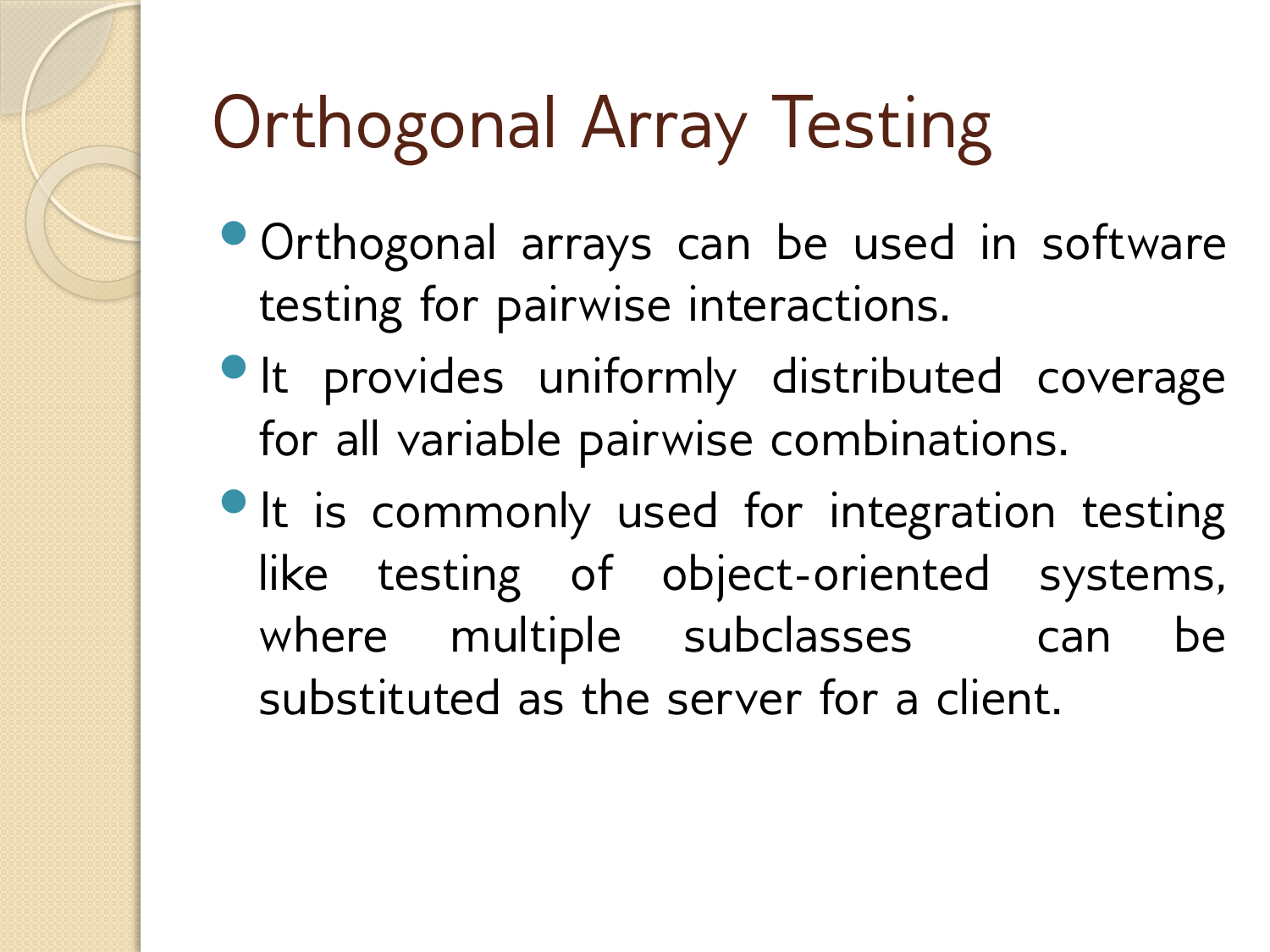

# Orthogonal Array Testing
Orthogonal arrays can be used in software testing for pairwise interactions.
It provides uniformly distributed coverage for all variable pairwise combinations.
It is commonly used for integration testing like testing of object-oriented systems, where multiple subclasses  can be substituted as the server for a client.